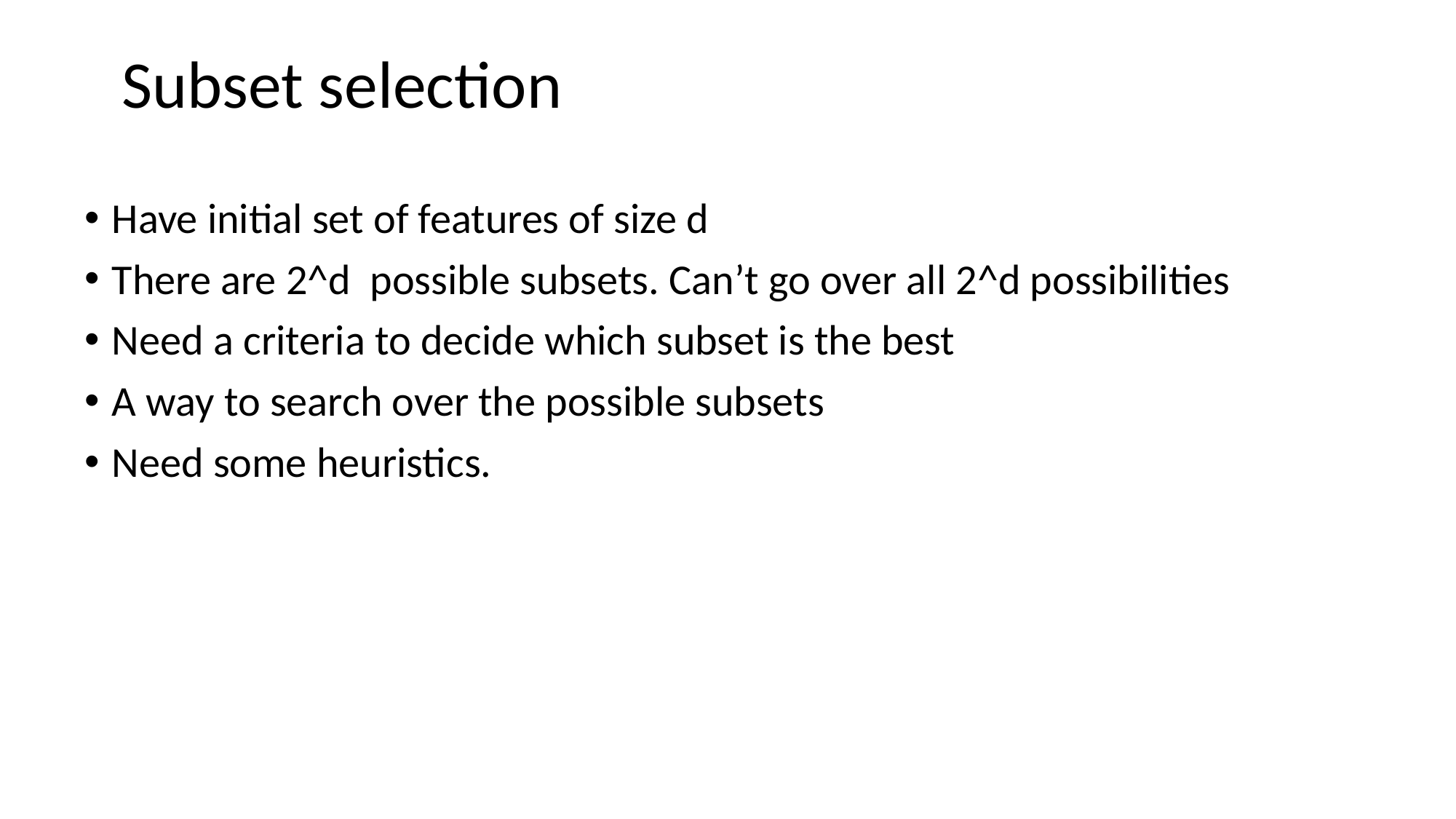

# Subset selection
Have initial set of features of size d
There are 2^d  possible subsets. Can’t go over all 2^d possibilities
Need a criteria to decide which subset is the best
A way to search over the possible subsets
Need some heuristics.
11